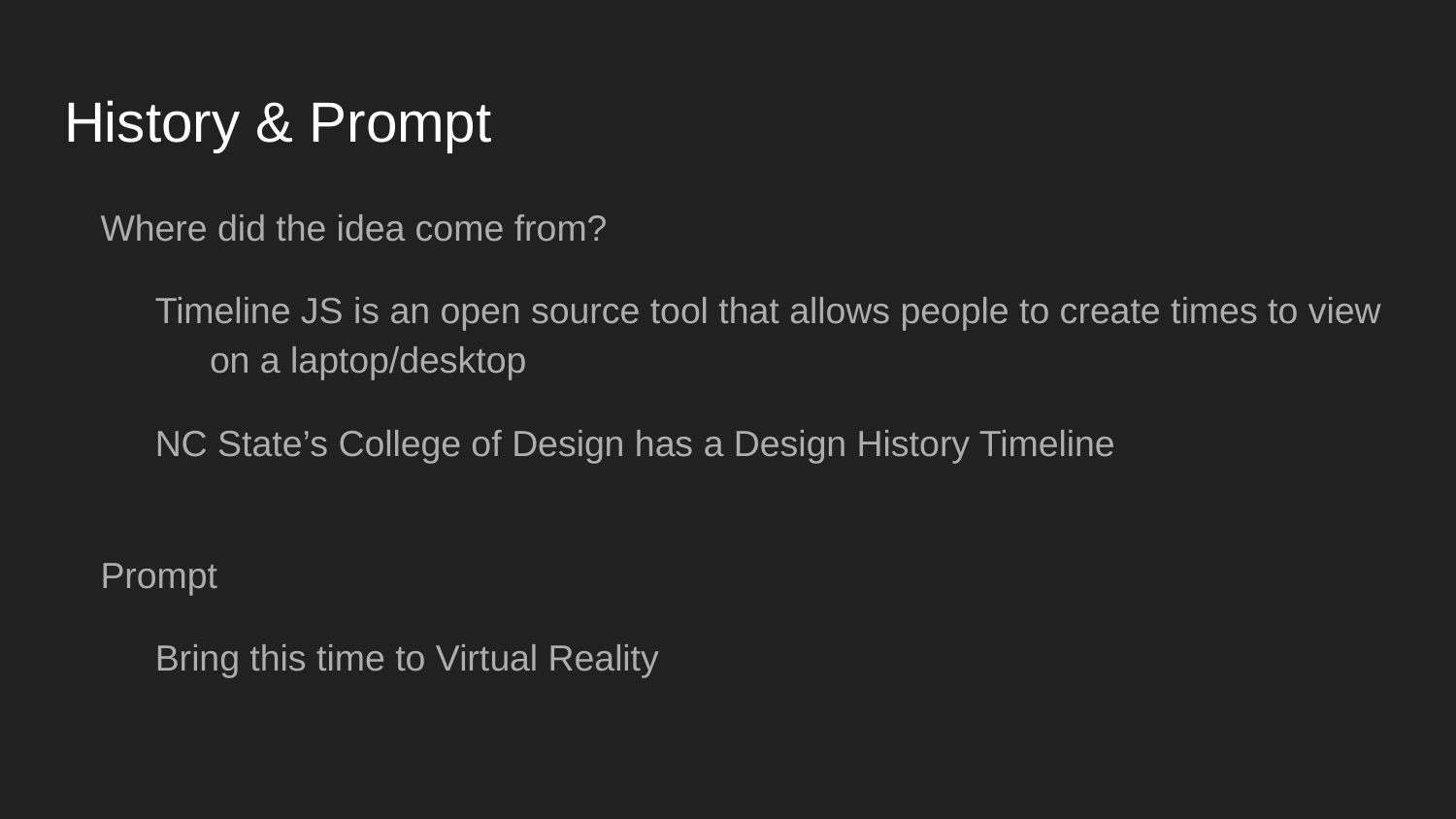

# History & Prompt
Where did the idea come from?
Timeline JS is an open source tool that allows people to create times to view on a laptop/desktop
NC State’s College of Design has a Design History Timeline
Prompt
Bring this time to Virtual Reality